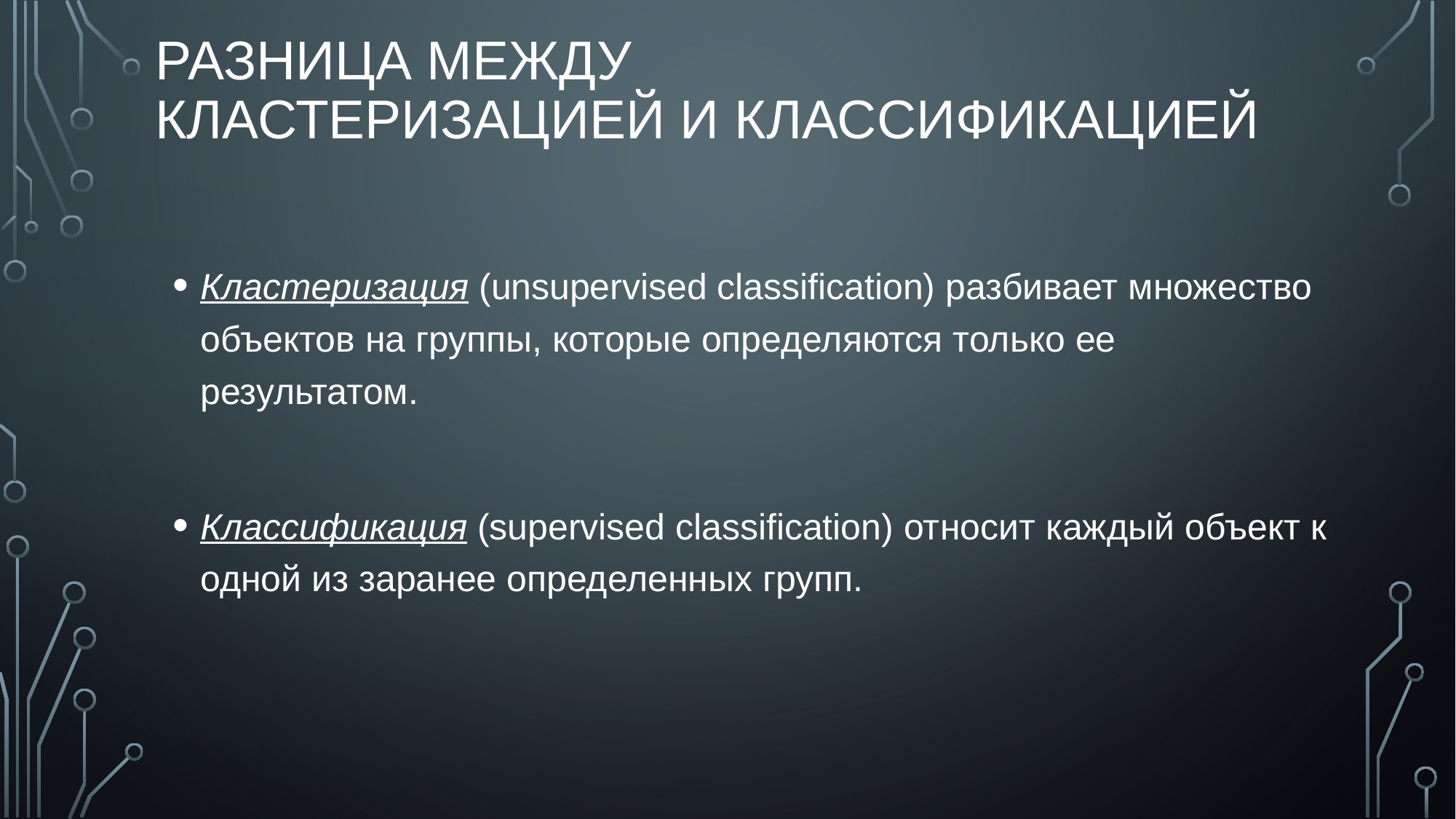

# Разница между кластеризацией и классификацией
Кластеризация (unsupervised classification) разбивает множество объектов на группы, которые определяются только ее результатом.

Классификация (supervised classification) относит каждый объект к одной из заранее определенных групп.